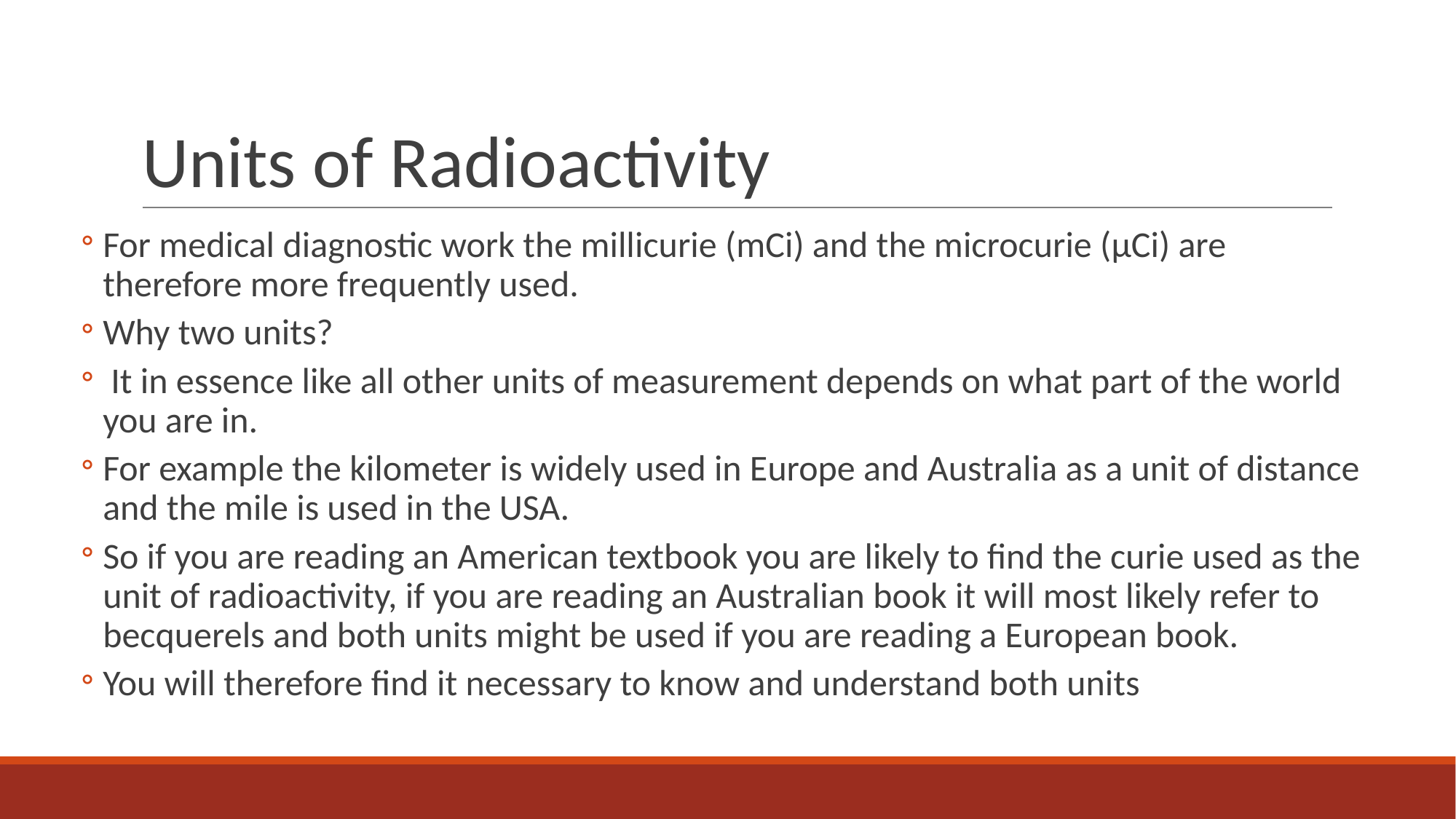

# Units of Radioactivity
For medical diagnostic work the millicurie (mCi) and the microcurie (µCi) are therefore more frequently used.
Why two units?
 It in essence like all other units of measurement depends on what part of the world you are in.
For example the kilometer is widely used in Europe and Australia as a unit of distance and the mile is used in the USA.
So if you are reading an American textbook you are likely to find the curie used as the unit of radioactivity, if you are reading an Australian book it will most likely refer to becquerels and both units might be used if you are reading a European book.
You will therefore find it necessary to know and understand both units